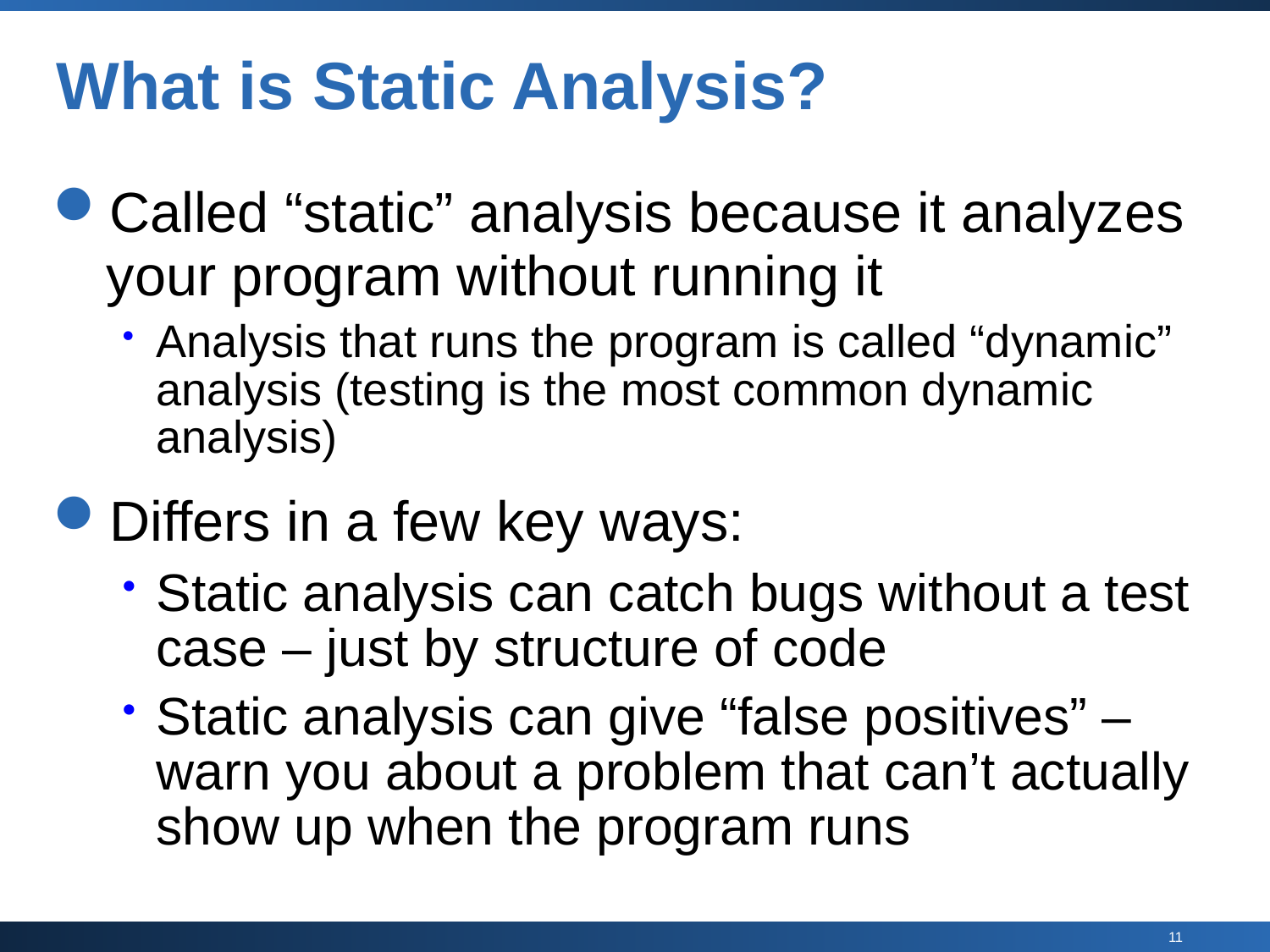

# What is Static Analysis?
Called “static” analysis because it analyzes your program without running it
Analysis that runs the program is called “dynamic” analysis (testing is the most common dynamic analysis)
Differs in a few key ways:
Static analysis can catch bugs without a test case – just by structure of code
Static analysis can give “false positives” – warn you about a problem that can’t actually show up when the program runs